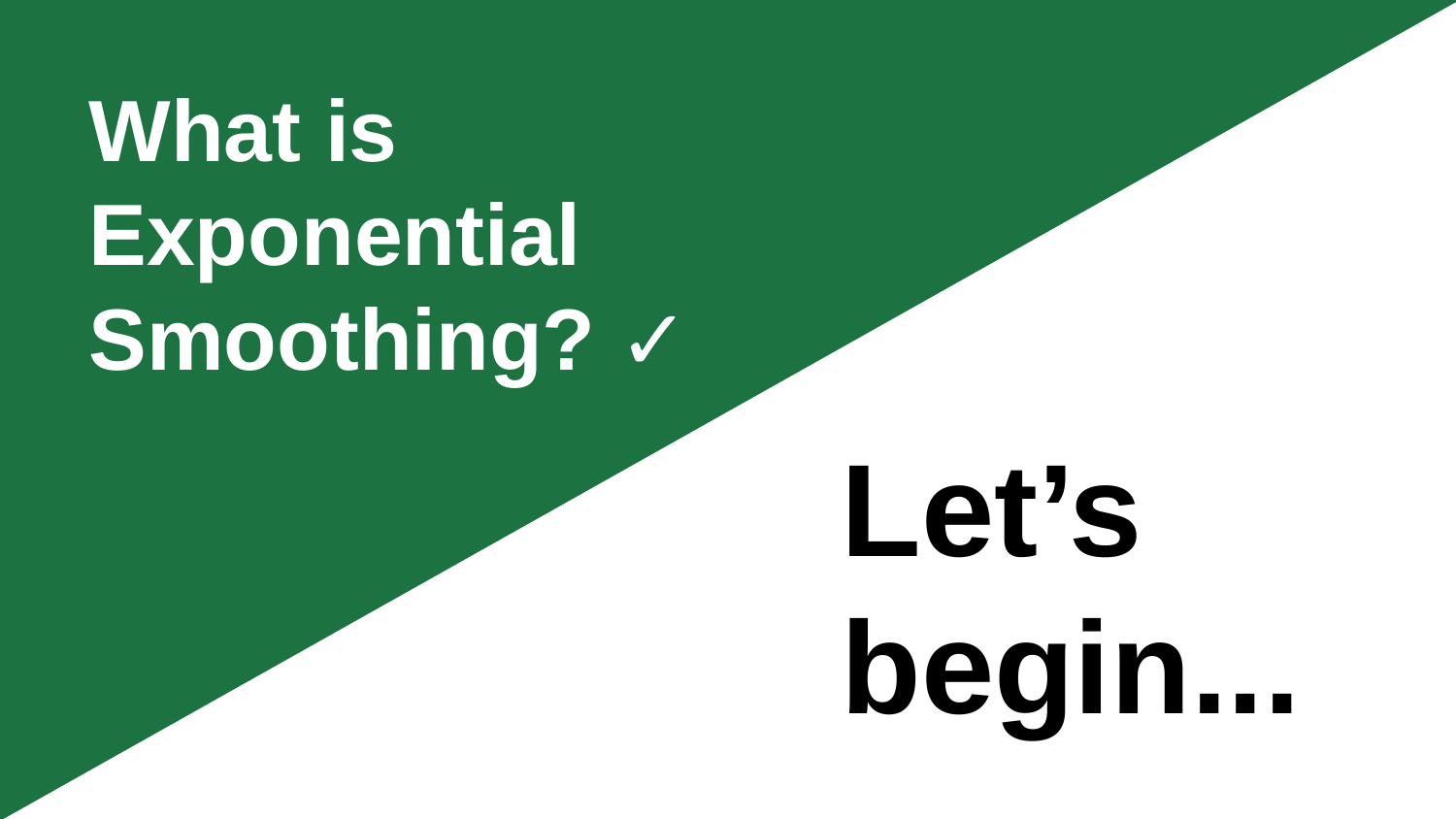

# What is Exponential Smoothing? ✓
Let’s begin...